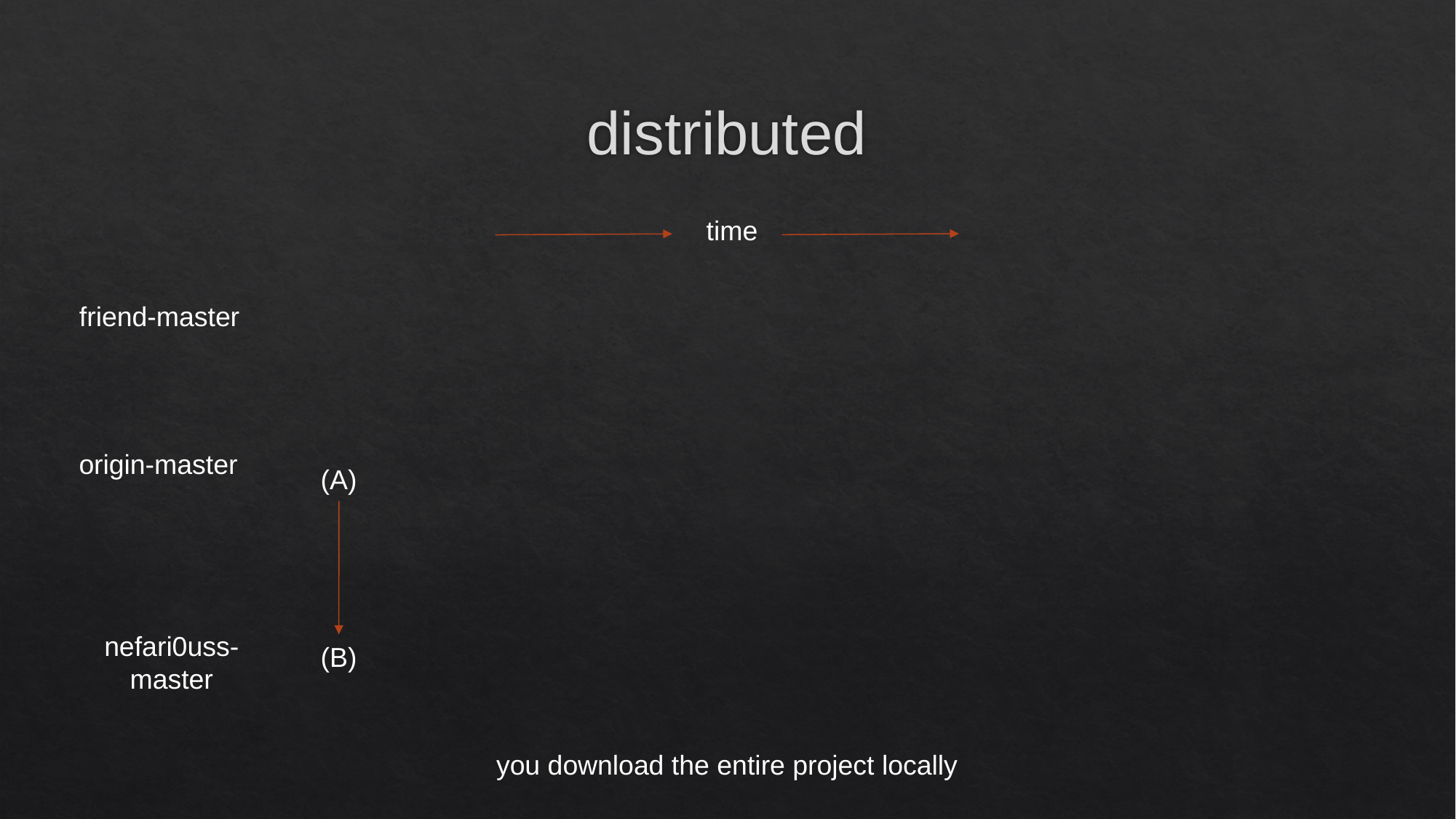

# distributed
time
friend-master

origin-master
(A)
nefari0uss-master
(B)
you download the entire project locally